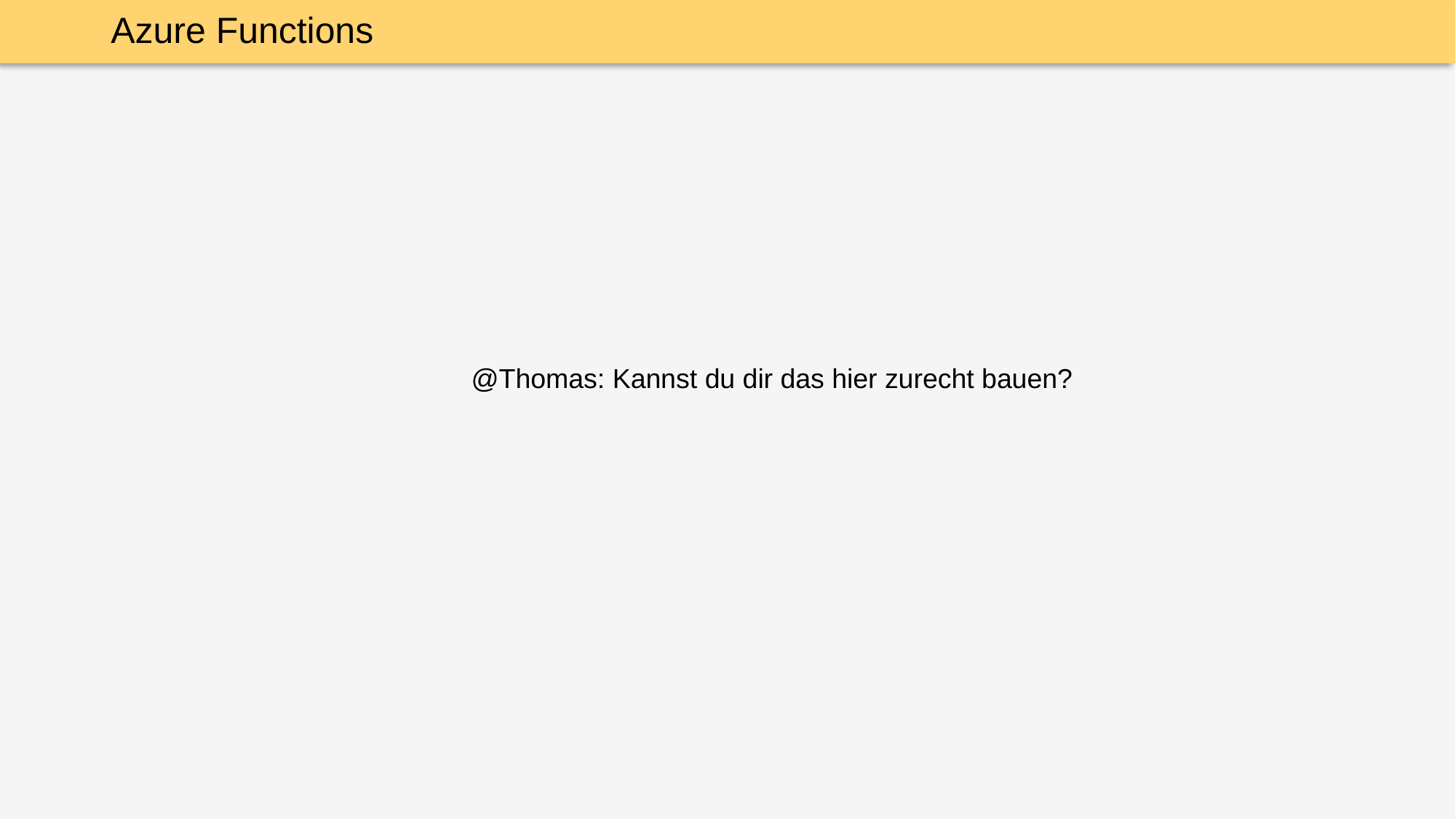

Azure Functions
@Thomas: Kannst du dir das hier zurecht bauen?